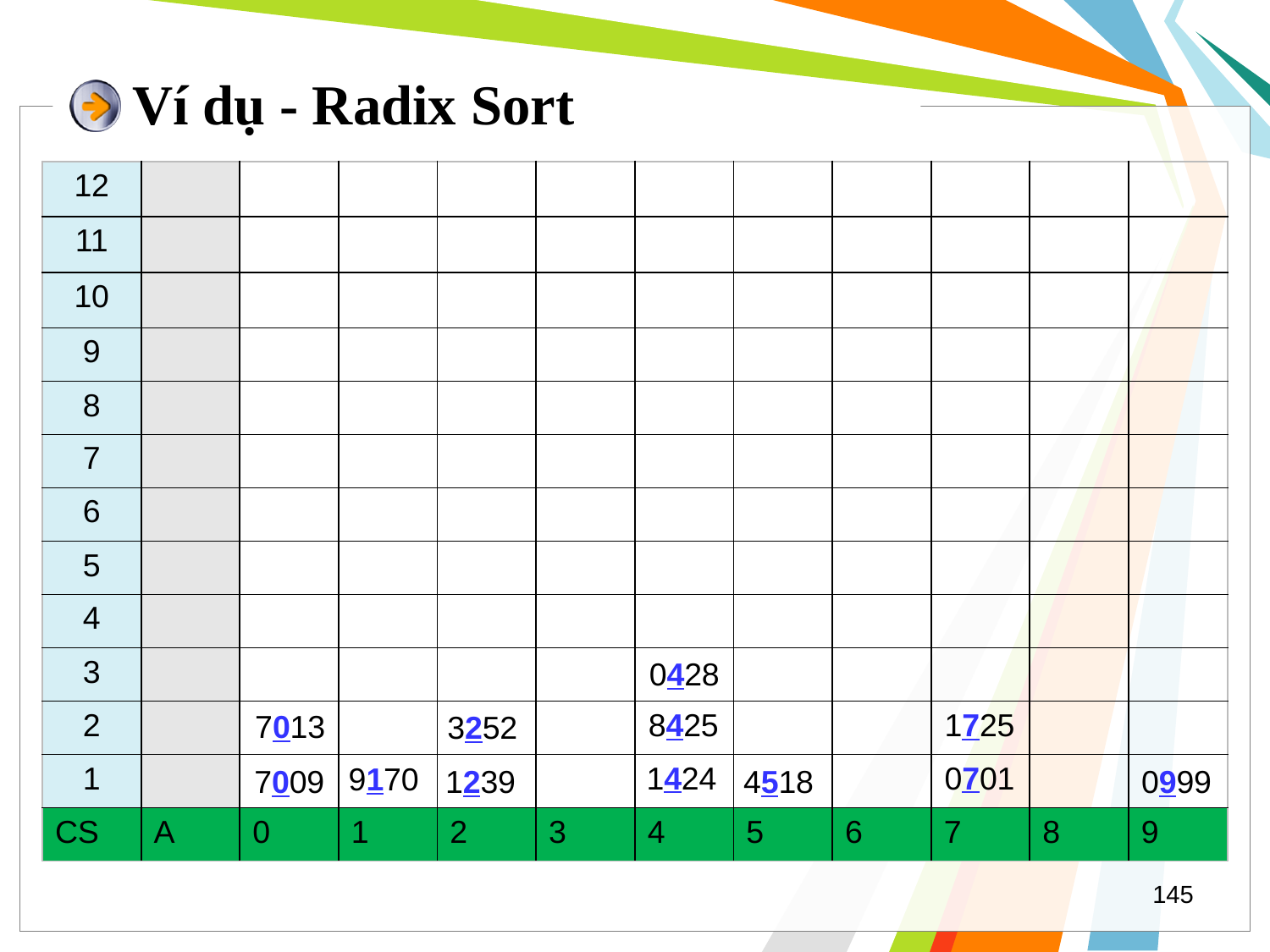

# Ví dụ - Radix Sort
| 12 |  |  |  |  |  |  |  |  |  |  |  |
| --- | --- | --- | --- | --- | --- | --- | --- | --- | --- | --- | --- |
| 11 |  |  |  |  |  |  |  |  |  |  |  |
| 10 |  |  |  |  |  |  |  |  |  |  |  |
| 9 |  |  |  |  |  |  |  |  |  |  |  |
| 8 |  |  |  |  |  |  |  |  |  |  |  |
| 7 |  |  |  |  |  |  |  |  |  |  |  |
| 6 |  |  |  |  |  |  |  |  |  |  |  |
| 5 |  |  |  |  |  |  |  |  |  |  |  |
| 4 |  |  |  |  |  |  |  |  |  |  |  |
| 3 |  |  |  |  |  |  |  |  |  |  |  |
| 2 |  |  |  |  |  |  |  |  |  |  |  |
| 1 |  |  |  |  |  |  |  |  |  |  |  |
| CS | A | 0 | 1 | 2 | 3 | 4 | 5 | 6 | 7 | 8 | 9 |
0428
8425
1725
7013
3252
1424
0701
9170
7009
1239
4518
0999
145